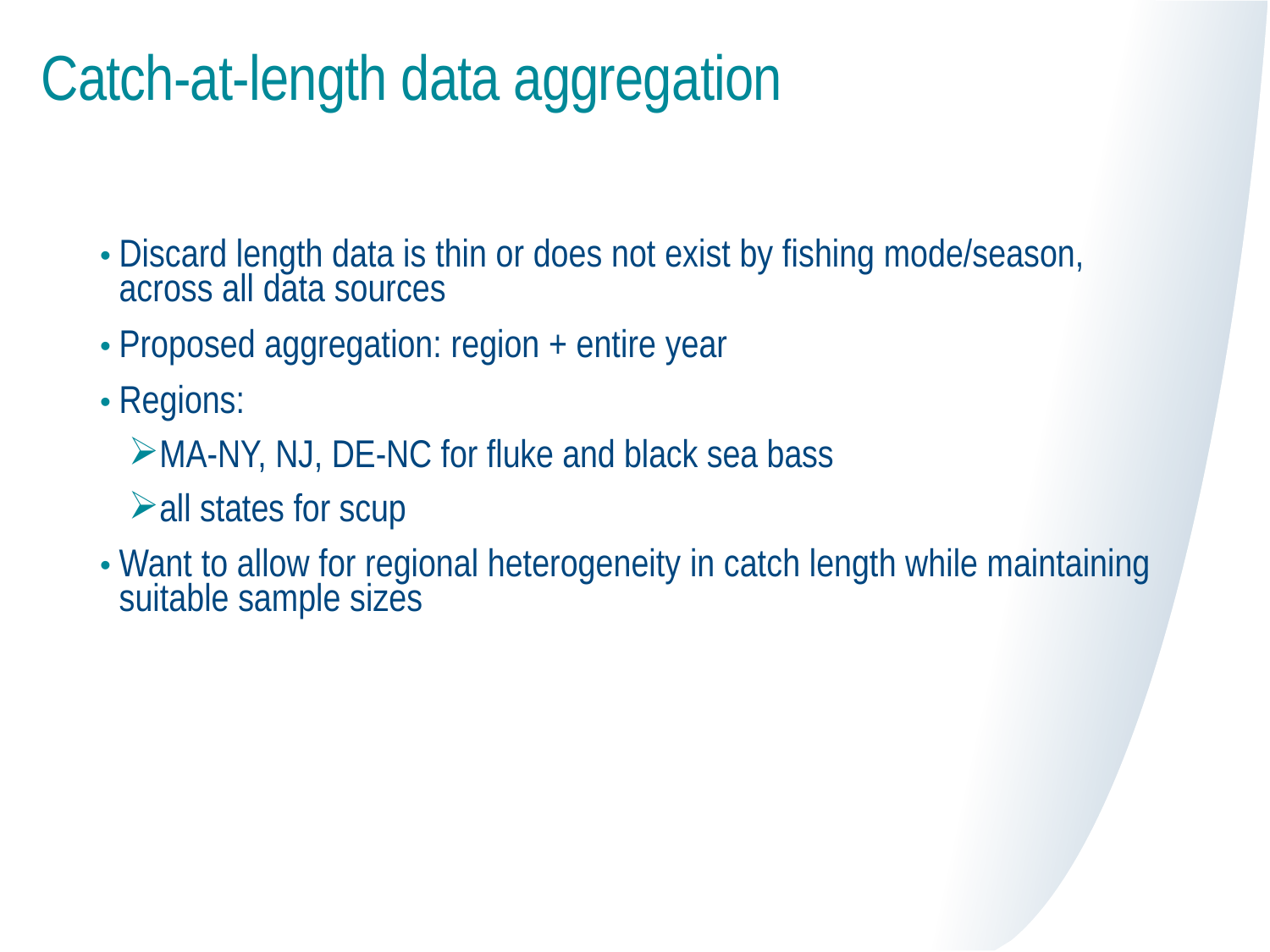

# Catch-at-length data aggregation
Discard length data is thin or does not exist by fishing mode/season, across all data sources
Proposed aggregation: region + entire year
Regions:
MA-NY, NJ, DE-NC for fluke and black sea bass
all states for scup
Want to allow for regional heterogeneity in catch length while maintaining suitable sample sizes